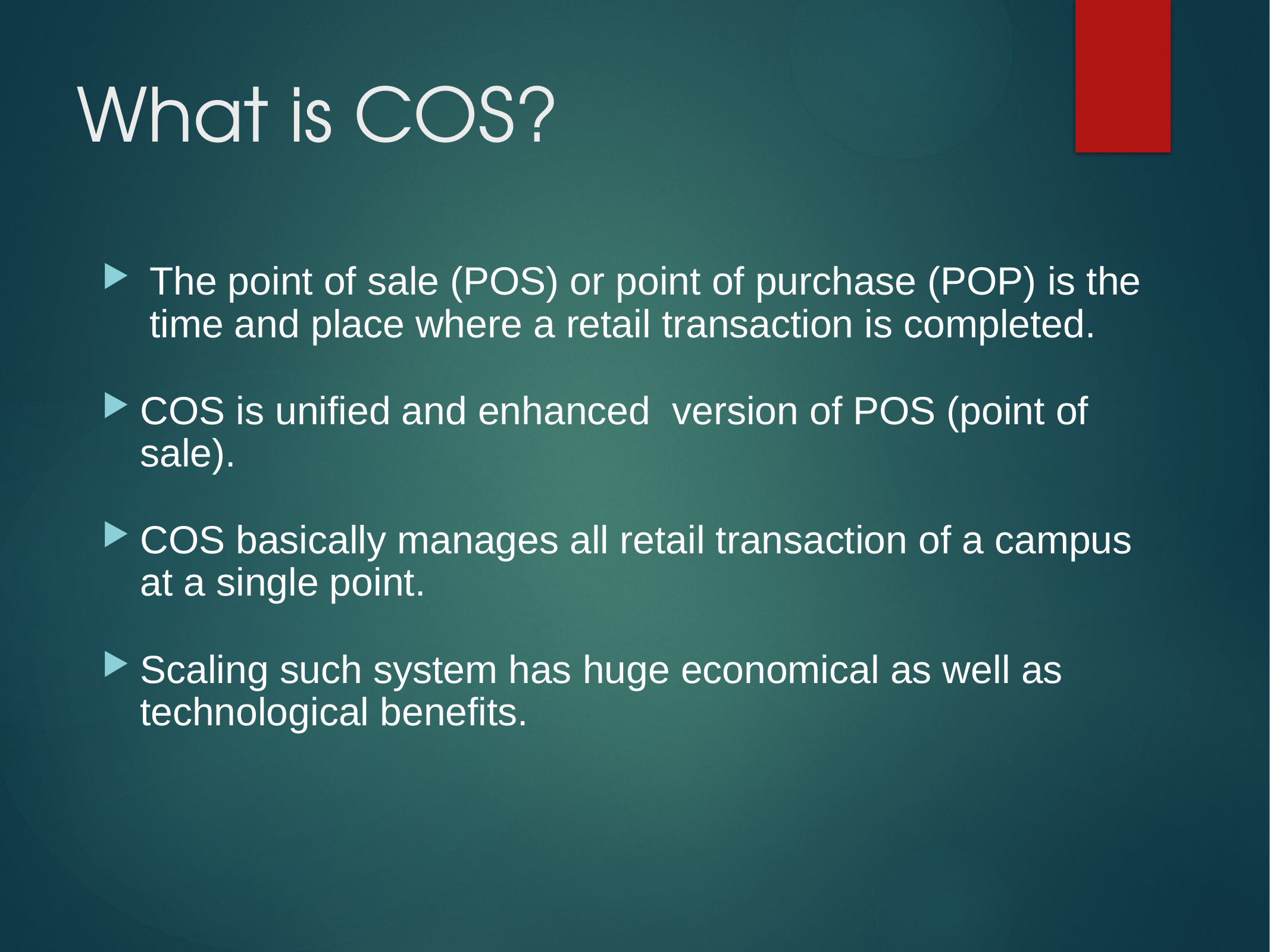

# What is COS?
The point of sale (POS) or point of purchase (POP) is the time and place where a retail transaction is completed.
COS is unified and enhanced  version of POS (point of sale).
COS basically manages all retail transaction of a campus at a single point.
Scaling such system has huge economical as well as technological benefits.